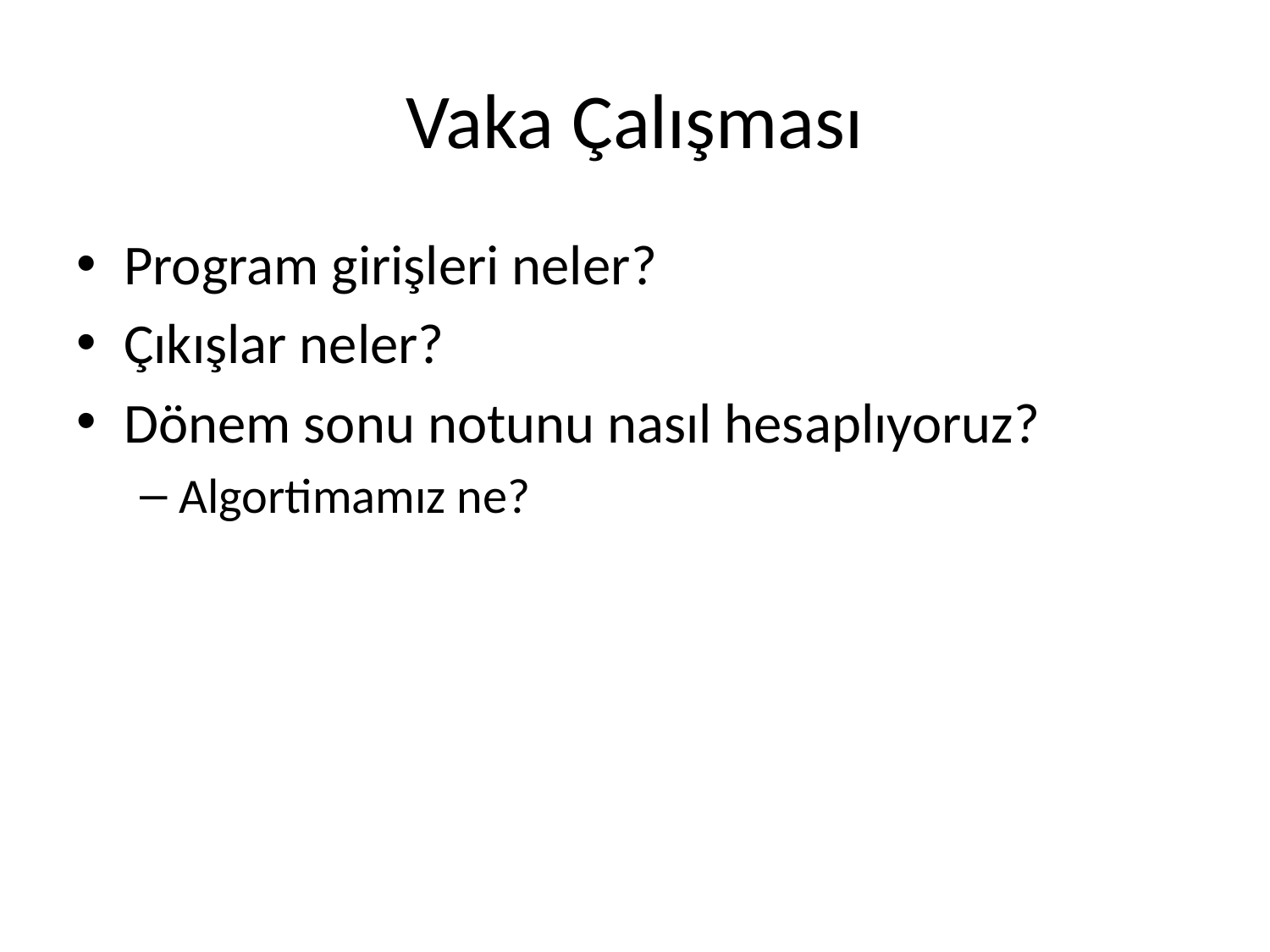

# Vaka Çalışması
Program girişleri neler?
Çıkışlar neler?
Dönem sonu notunu nasıl hesaplıyoruz?
Algortimamız ne?